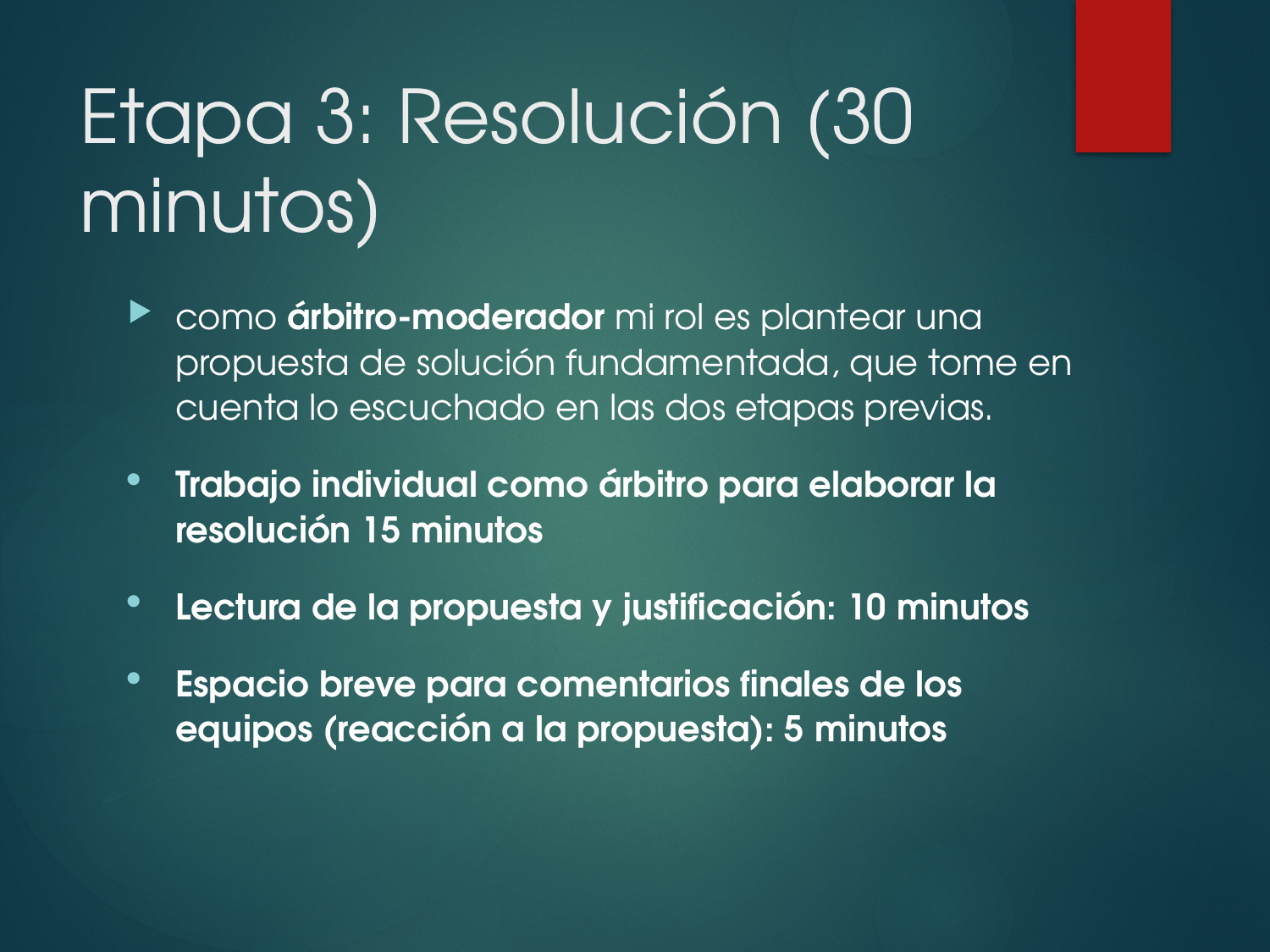

# Etapa 3: Resolución (30 minutos)
como árbitro-moderador mi rol es plantear una propuesta de solución fundamentada, que tome en cuenta lo escuchado en las dos etapas previas.
Trabajo individual como árbitro para elaborar la resolución 15 minutos
Lectura de la propuesta y justificación: 10 minutos
Espacio breve para comentarios finales de los equipos (reacción a la propuesta): 5 minutos